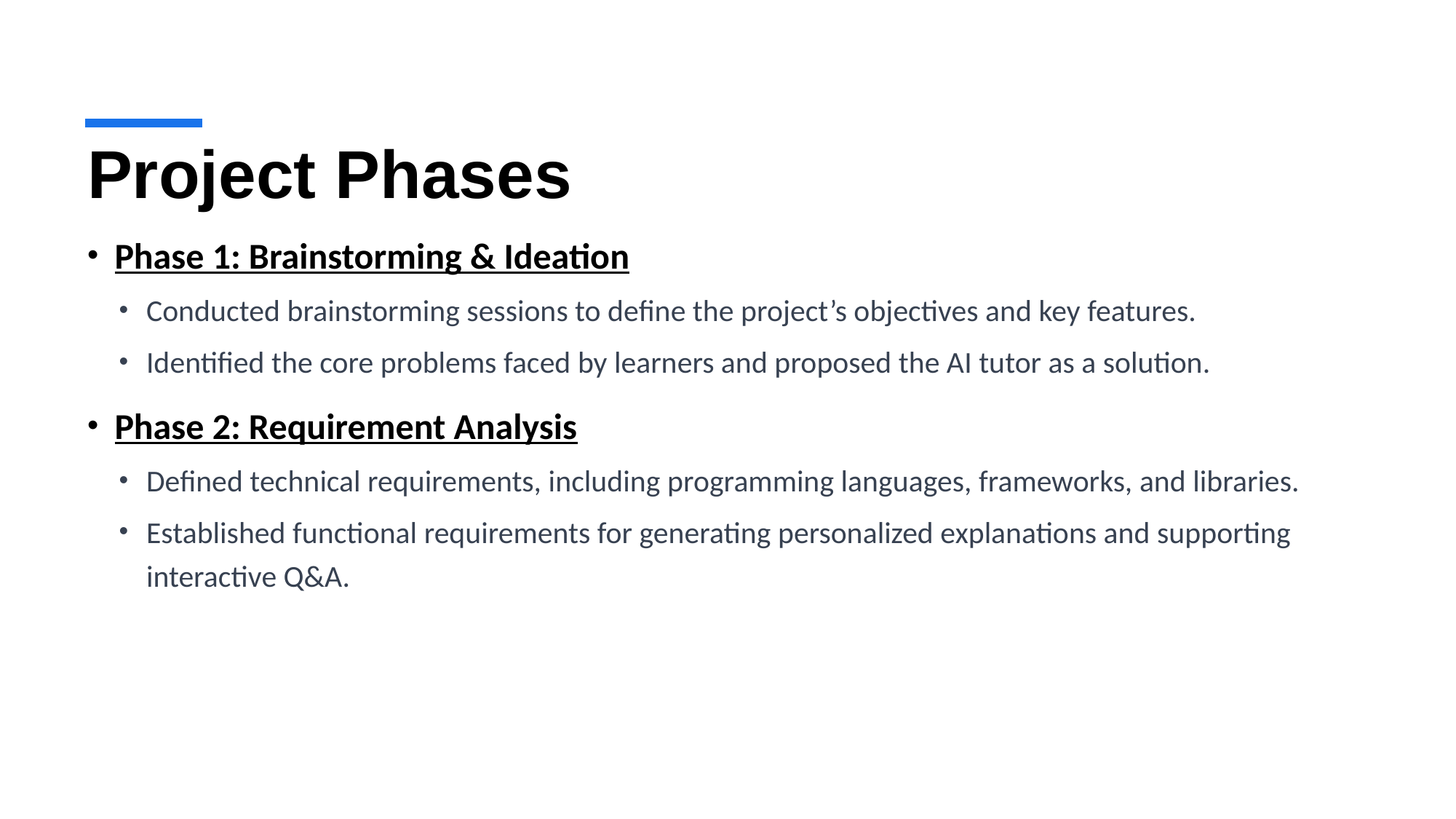

# Project Phases
Phase 1: Brainstorming & Ideation
Conducted brainstorming sessions to define the project’s objectives and key features.
Identified the core problems faced by learners and proposed the AI tutor as a solution.
Phase 2: Requirement Analysis
Defined technical requirements, including programming languages, frameworks, and libraries.
Established functional requirements for generating personalized explanations and supporting interactive Q&A.